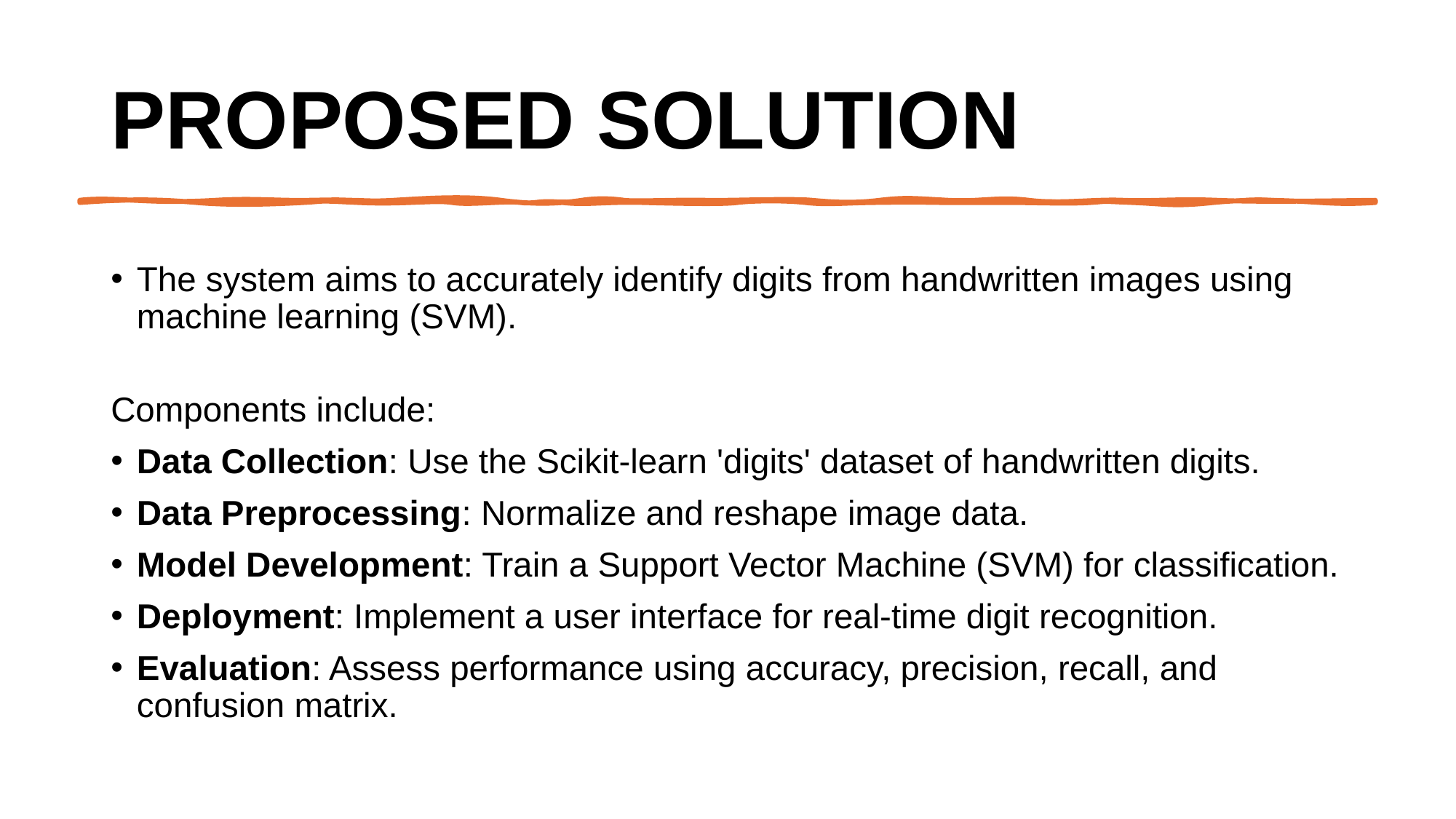

# Proposed Solution

The system aims to accurately identify digits from handwritten images using machine learning (SVM).
Components include:
Data Collection: Use the Scikit-learn 'digits' dataset of handwritten digits.
Data Preprocessing: Normalize and reshape image data.
Model Development: Train a Support Vector Machine (SVM) for classification.
Deployment: Implement a user interface for real-time digit recognition.
Evaluation: Assess performance using accuracy, precision, recall, and confusion matrix.